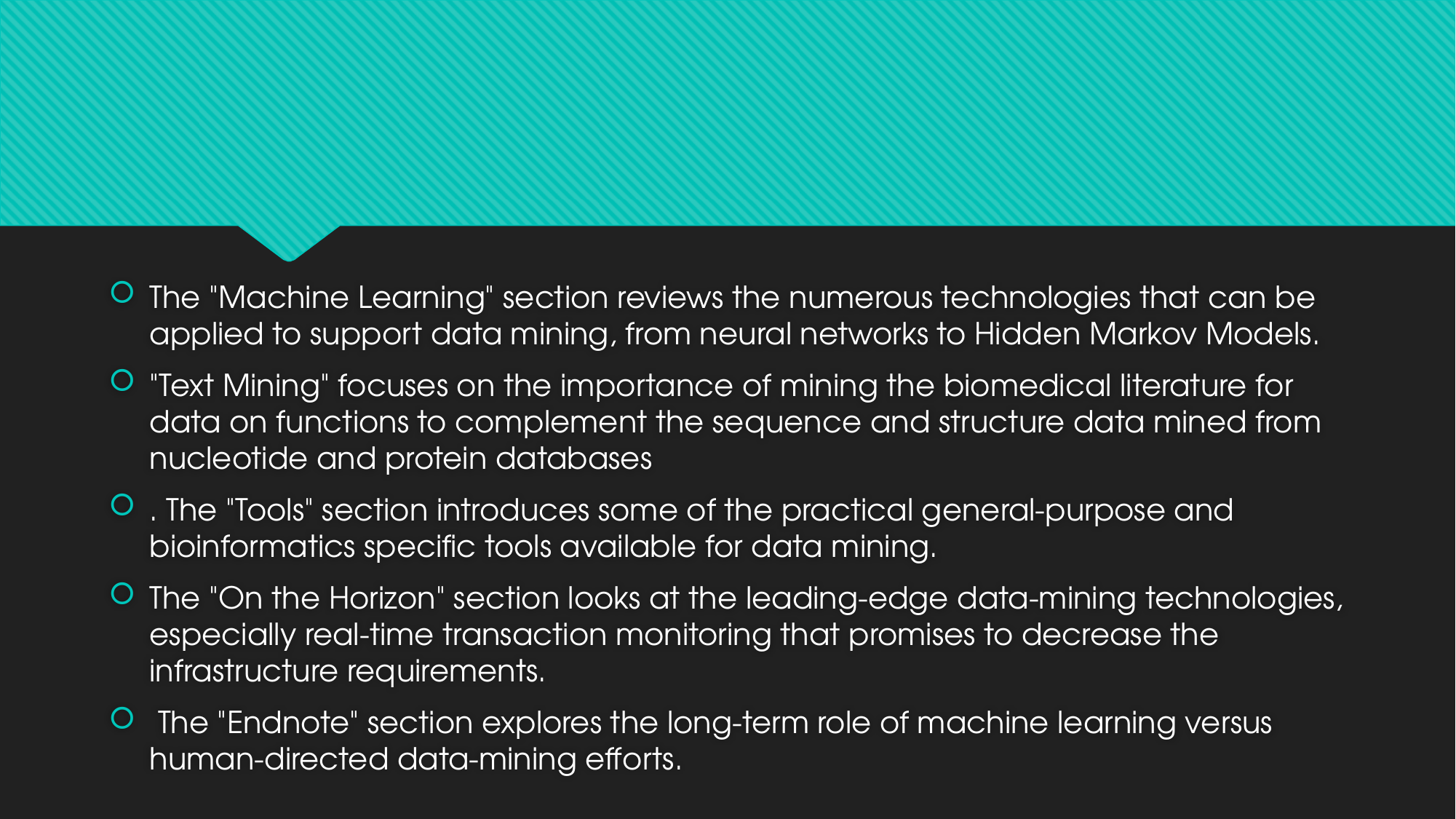

#
The "Machine Learning" section reviews the numerous technologies that can be applied to support data mining, from neural networks to Hidden Markov Models.
"Text Mining" focuses on the importance of mining the biomedical literature for data on functions to complement the sequence and structure data mined from nucleotide and protein databases
. The "Tools" section introduces some of the practical general-purpose and bioinformatics specific tools available for data mining.
The "On the Horizon" section looks at the leading-edge data-mining technologies, especially real-time transaction monitoring that promises to decrease the infrastructure requirements.
 The "Endnote" section explores the long-term role of machine learning versus human-directed data-mining efforts.